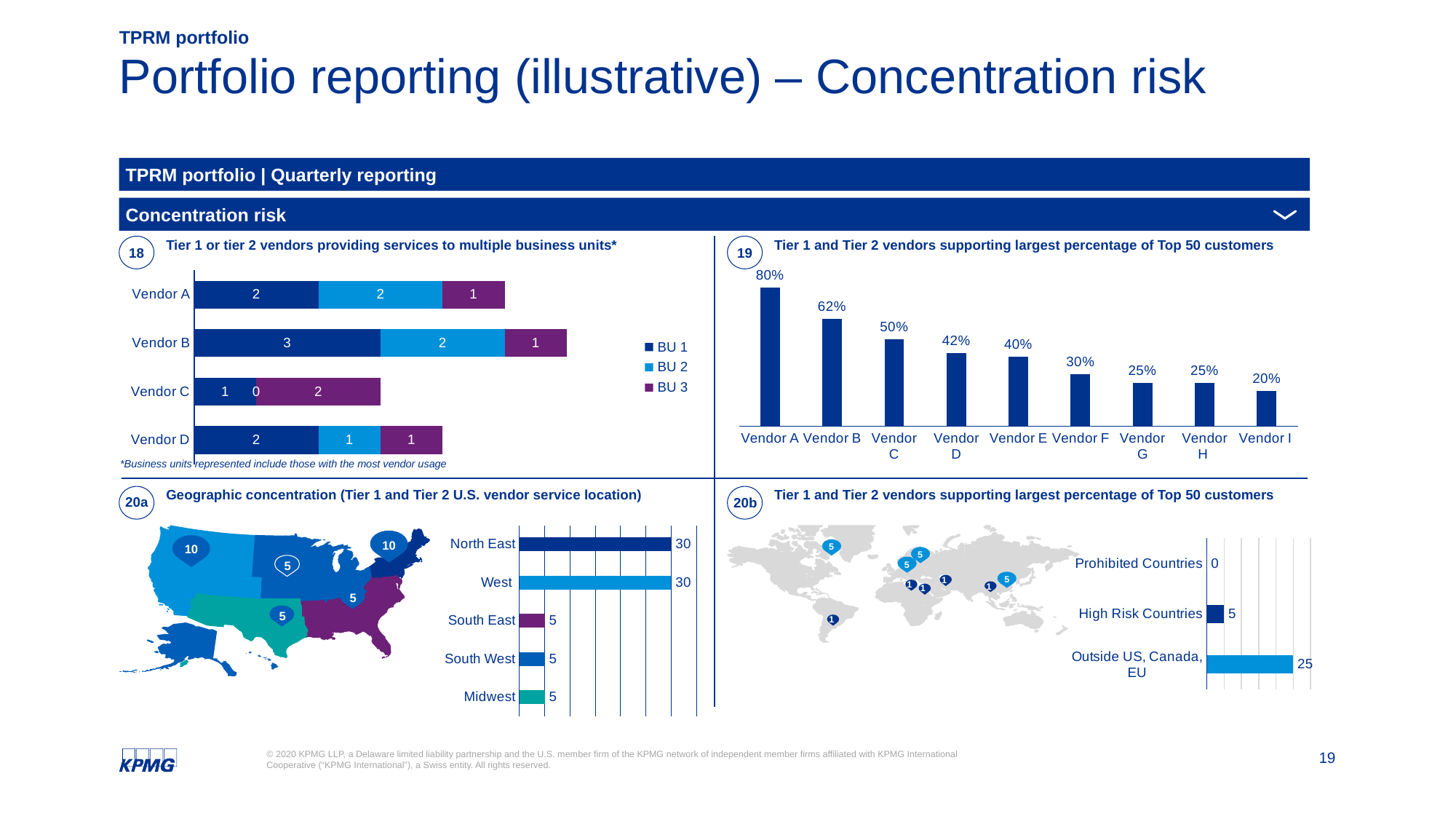

TPRM portfolio
# Portfolio reporting (illustrative) – Concentration risk
TPRM portfolio | Quarterly reporting
Concentration risk

18
Tier 1 or tier 2 vendors providing services to multiple business units*
19
Tier 1 and Tier 2 vendors supporting largest percentage of Top 50 customers

### Chart

| Category | BU 1 | BU 2 | BU 3 |
|---|---|---|---|
| Vendor A | 2.0 | 2.0 | 1.0 |
| Vendor B | 3.0 | 2.0 | 1.0 |
| Vendor C | 1.0 | 0.0 | 2.0 |
| Vendor D | 2.0 | 1.0 | 1.0 |

### Chart

| Category | Series 1 |
|---|---|
| Vendor A | 0.8 |
| Vendor B | 0.62 |
| Vendor C | 0.5 |
| Vendor D | 0.42 |
| Vendor E | 0.4 |
| Vendor F | 0.3 |
| Vendor G | 0.25 |
| Vendor H  | 0.25 |
| Vendor I  | 0.2 |
*Business units represented include those with the most vendor usage

Geographic concentration (Tier 1 and Tier 2 U.S. vendor service location)

Tier 1 and Tier 2 vendors supporting largest percentage of Top 50 customers
20a
20b

### Chart

| Category | Series 1 |
|---|---|
| North East | 30.0 |
| West  | 30.0 |
| South East | 5.0 |
| South West | 5.0 |
| Midwest | 5.0 |

### Chart

| Category | Series 1 |
|---|---|
| Prohibited Countries | 0.0 |
| High Risk Countries | 5.0 |
| Outside US, Canada, EU | 25.0 |

10

10

5

5

5

5

5

5

5
1

1

1

1

1